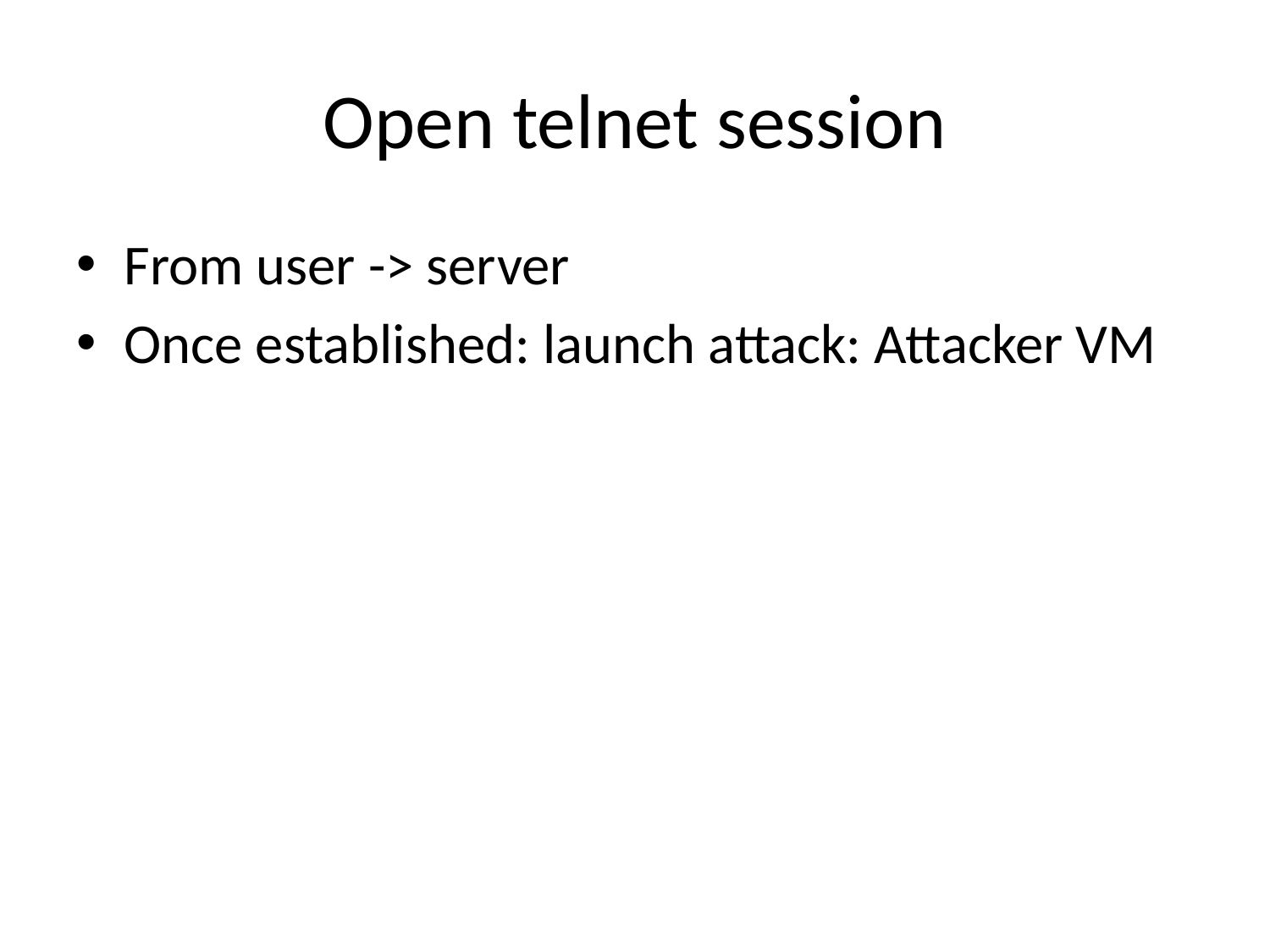

# Open telnet session
From user -> server
Once established: launch attack: Attacker VM